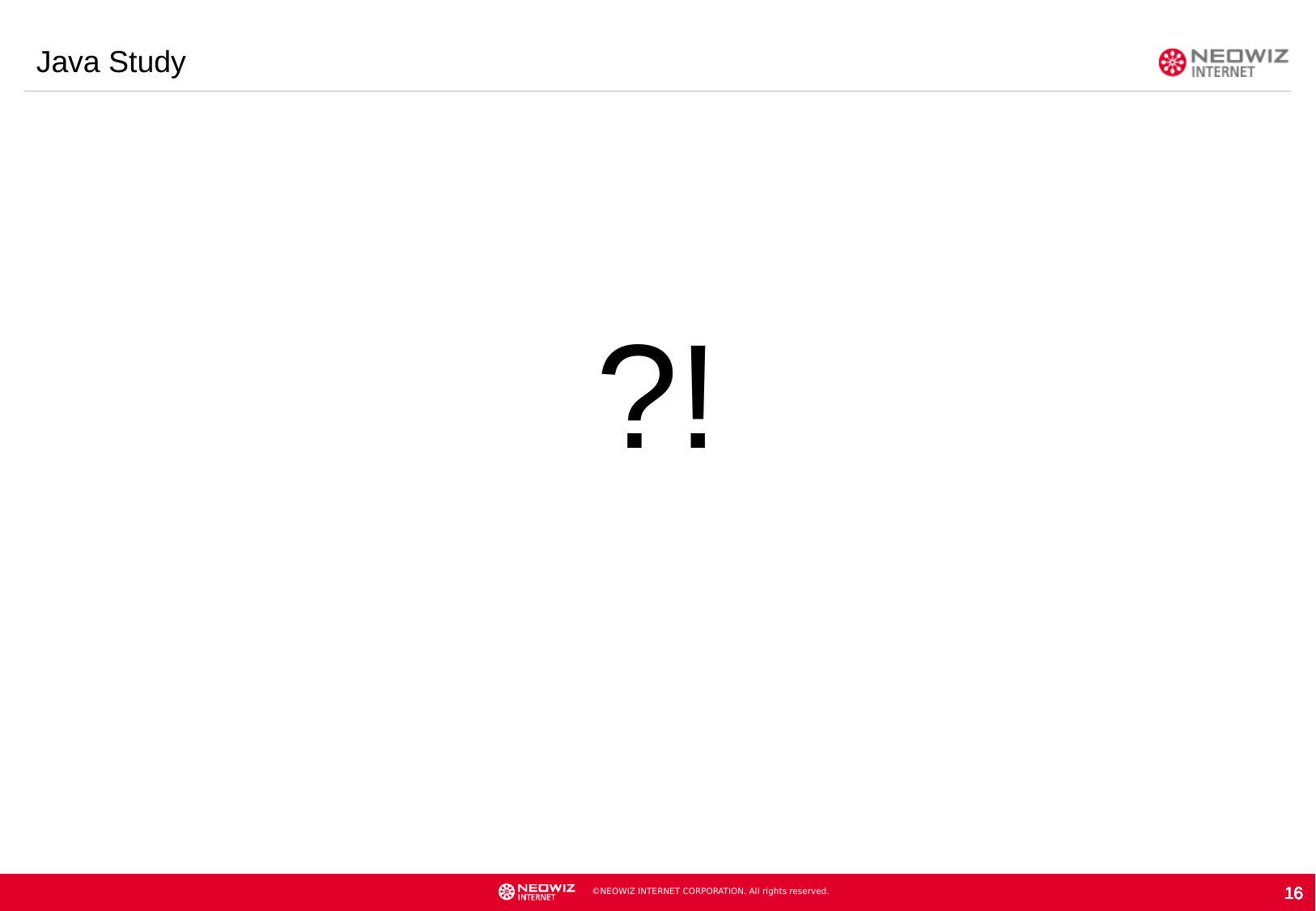

Java Study

?!
16
16
16
16
16
16
16
16
16
16
16
16
16
16